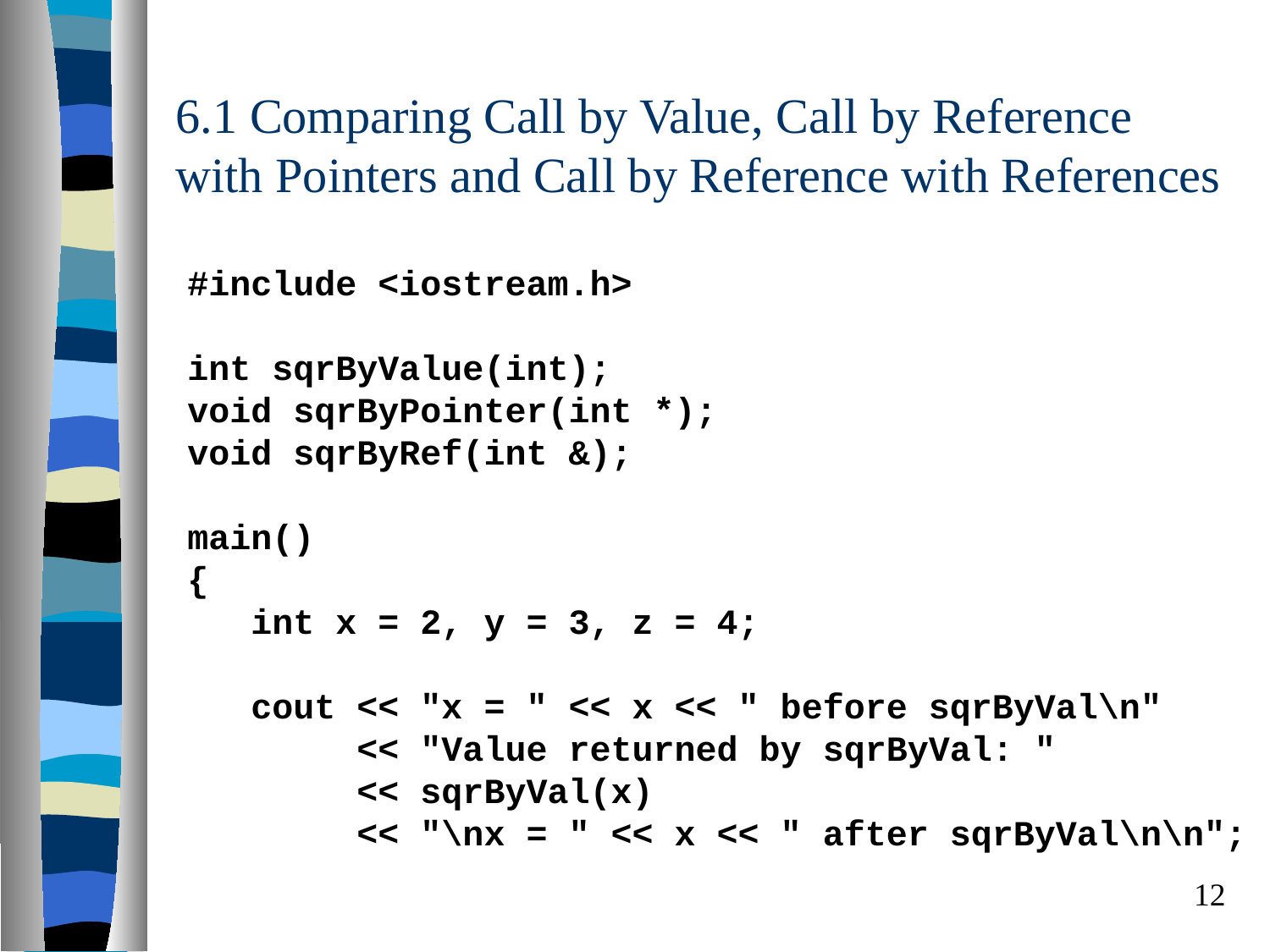

# 6.1 Comparing Call by Value, Call by Reference with Pointers and Call by Reference with References
#include <iostream.h>
int sqrByValue(int);
void sqrByPointer(int *);
void sqrByRef(int &);
main()
{
   int x = 2, y = 3, z = 4;
   cout << "x = " << x << " before sqrByVal\n"
        << "Value returned by sqrByVal: "
        << sqrByVal(x)
        << "\nx = " << x << " after sqrByVal\n\n";
12